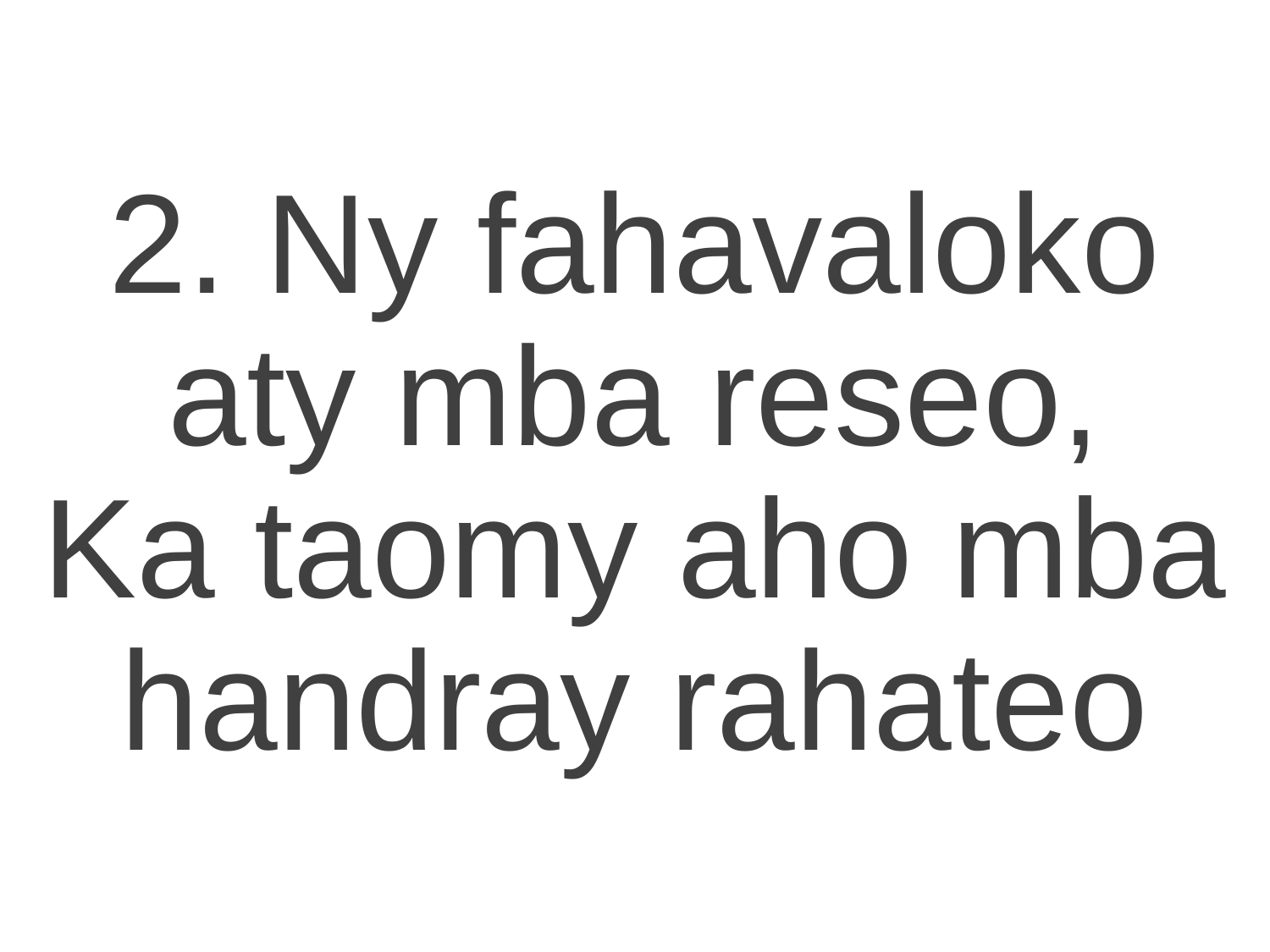

2. Ny fahavaloko aty mba reseo,
Ka taomy aho mba handray rahateo